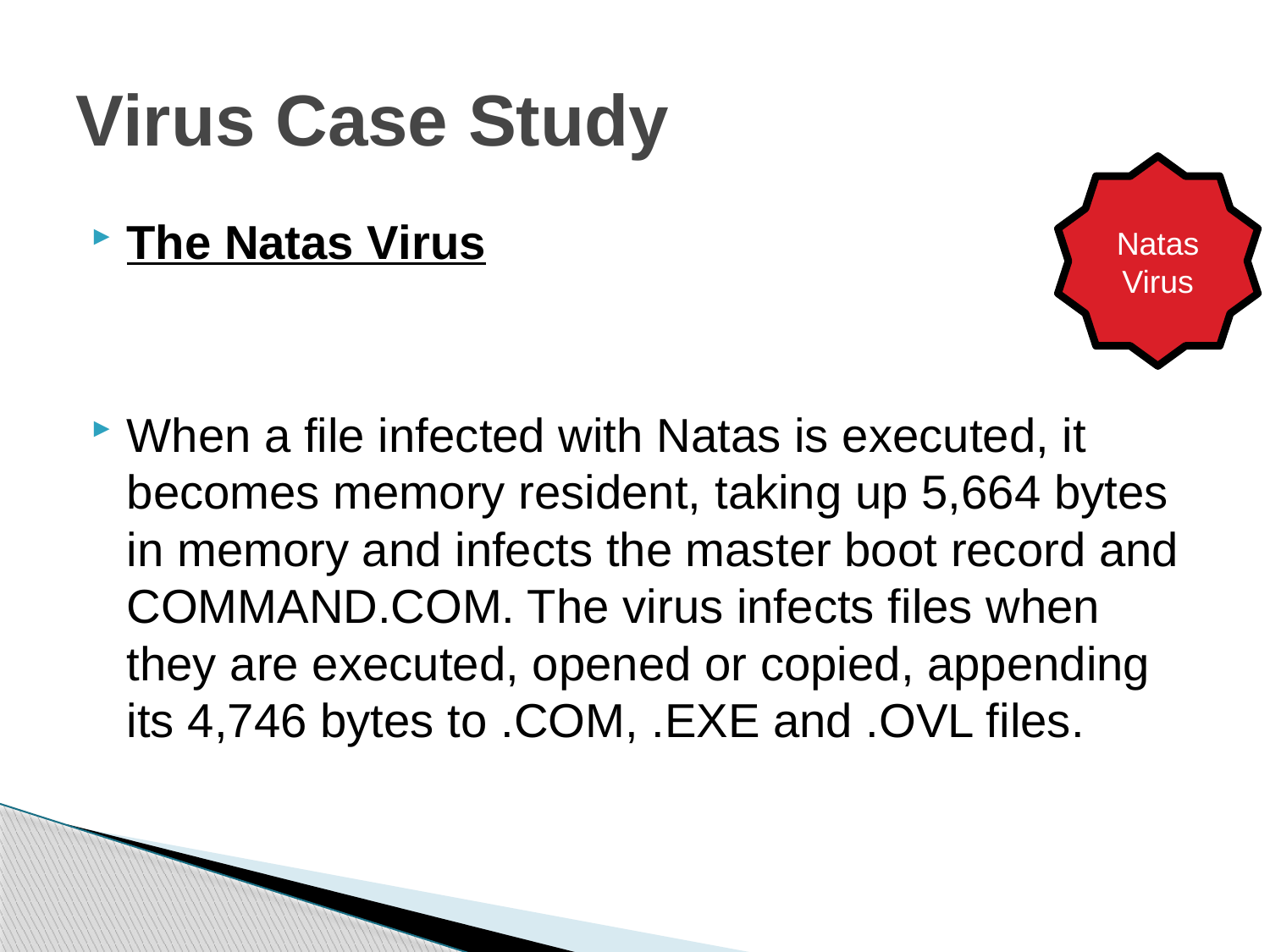

# Virus Case Study
Natas Virus
The Natas Virus

When a file infected with Natas is executed, it becomes memory resident, taking up 5,664 bytes in memory and infects the master boot record and COMMAND.COM. The virus infects files when they are executed, opened or copied, appending its 4,746 bytes to .COM, .EXE and .OVL files.